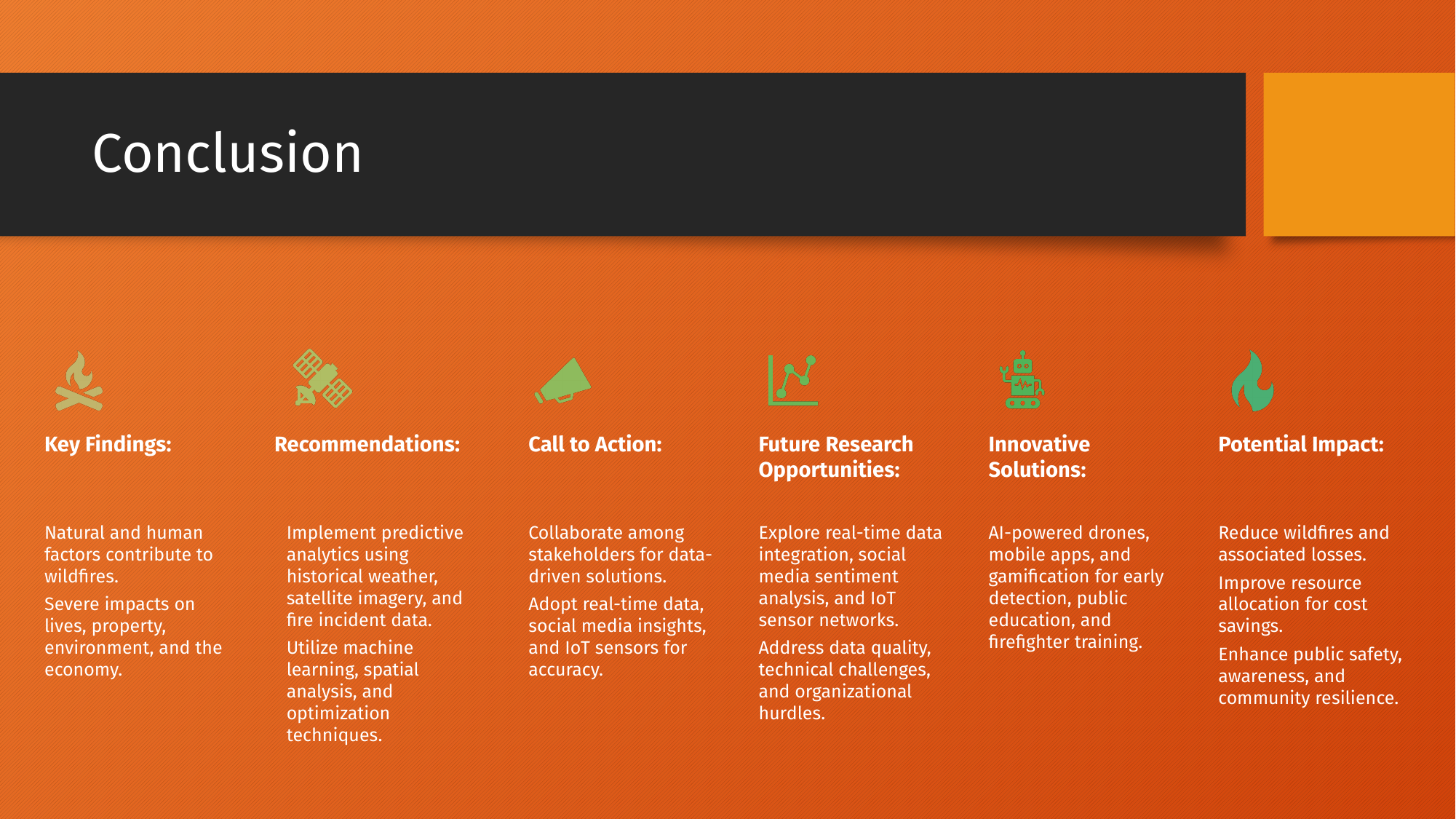

# Conclusion
Key Findings:
Natural and human factors contribute to wildfires.
Severe impacts on lives, property, environment, and the economy.
Recommendations:
Implement predictive analytics using historical weather, satellite imagery, and fire incident data.
Utilize machine learning, spatial analysis, and optimization techniques.
Call to Action:
Collaborate among stakeholders for data-driven solutions.
Adopt real-time data, social media insights, and IoT sensors for accuracy.
Future Research Opportunities:

Explore real-time data integration, social media sentiment analysis, and IoT sensor networks.
Address data quality, technical challenges, and organizational hurdles.
Innovative Solutions:
AI-powered drones, mobile apps, and gamification for early detection, public education, and firefighter training.
Potential Impact:
Reduce wildfires and associated losses.
Improve resource allocation for cost savings.
Enhance public safety, awareness, and community resilience.